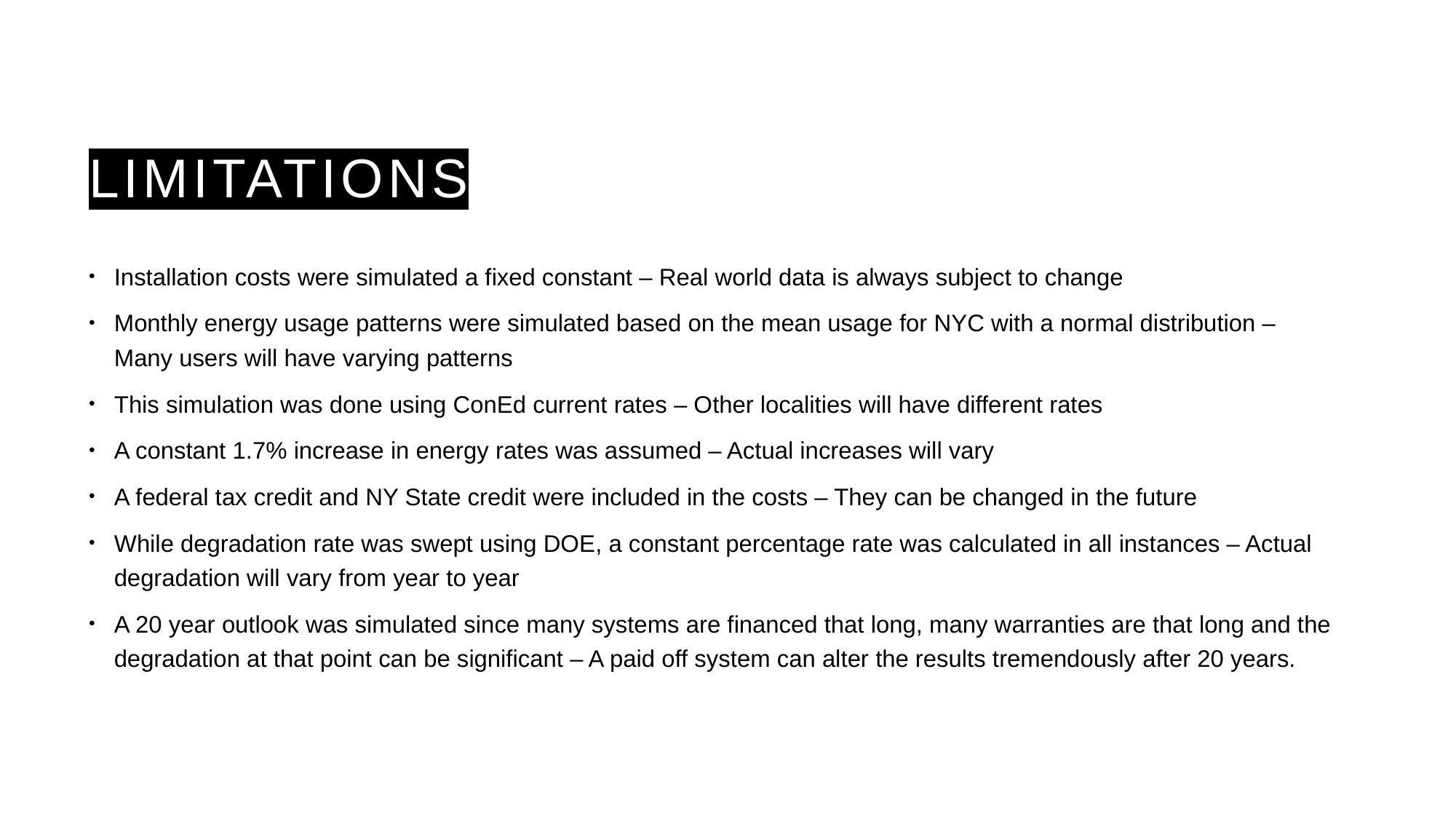

# Limitations
Installation costs were simulated a fixed constant – Real world data is always subject to change
Monthly energy usage patterns were simulated based on the mean usage for NYC with a normal distribution – Many users will have varying patterns
This simulation was done using ConEd current rates – Other localities will have different rates
A constant 1.7% increase in energy rates was assumed – Actual increases will vary
A federal tax credit and NY State credit were included in the costs – They can be changed in the future
While degradation rate was swept using DOE, a constant percentage rate was calculated in all instances – Actual degradation will vary from year to year
A 20 year outlook was simulated since many systems are financed that long, many warranties are that long and the degradation at that point can be significant – A paid off system can alter the results tremendously after 20 years.